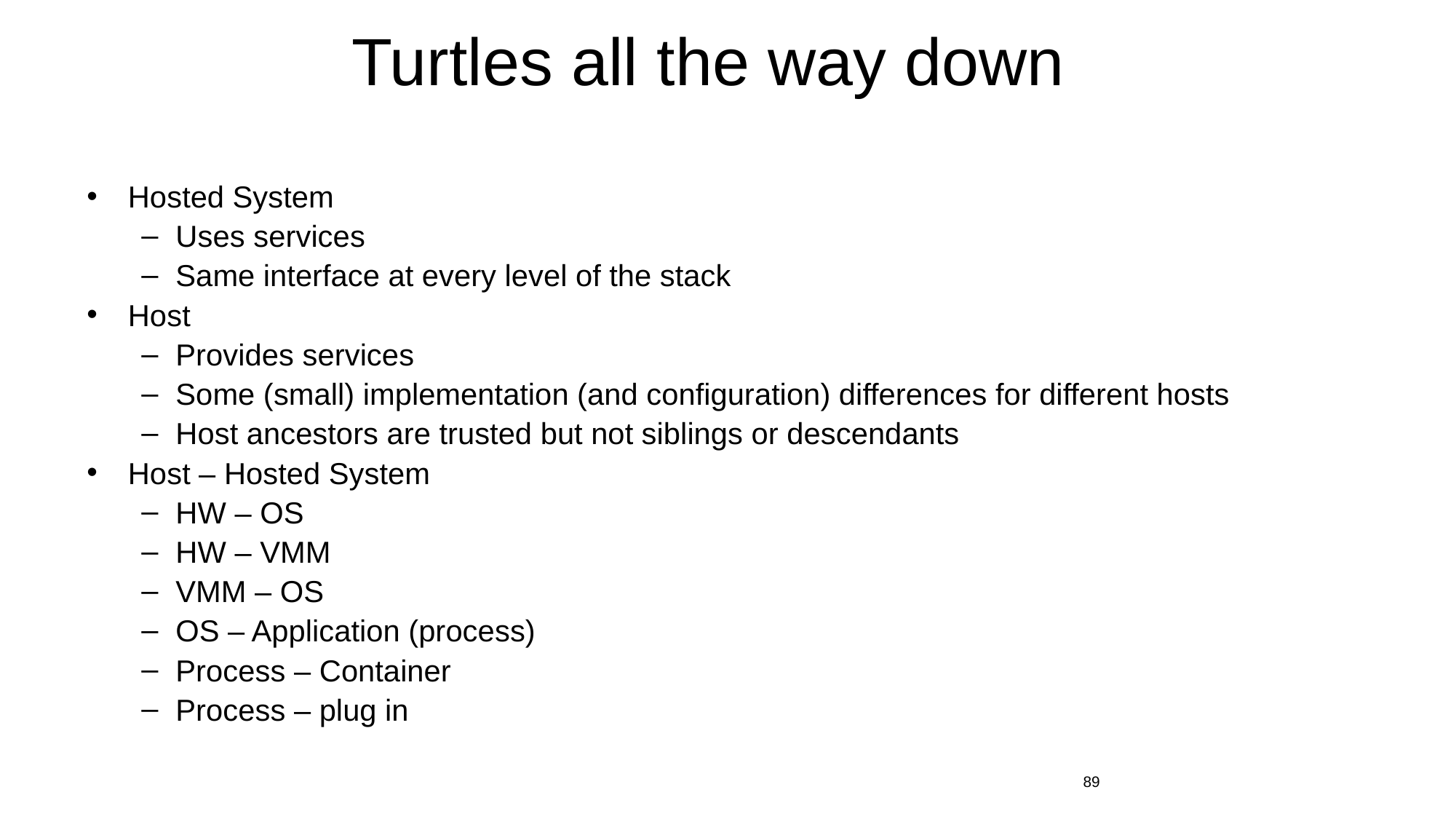

# Turtles all the way down
Hosted System
Uses services
Same interface at every level of the stack
Host
Provides services
Some (small) implementation (and configuration) differences for different hosts
Host ancestors are trusted but not siblings or descendants
Host – Hosted System
HW – OS
HW – VMM
VMM – OS
OS – Application (process)
Process – Container
Process – plug in
89